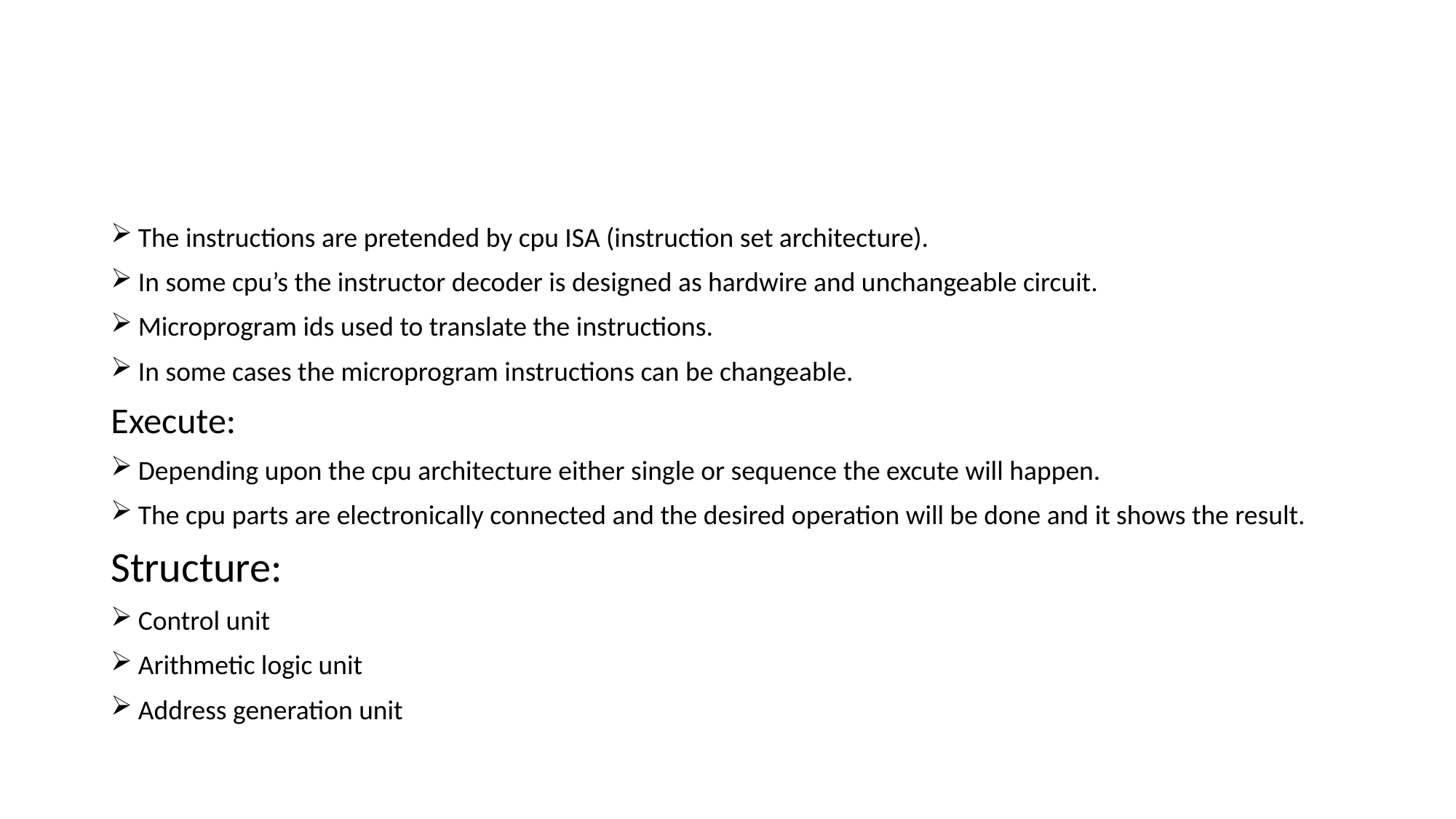

#
The instructions are pretended by cpu ISA (instruction set architecture).
In some cpu’s the instructor decoder is designed as hardwire and unchangeable circuit.
Microprogram ids used to translate the instructions.
In some cases the microprogram instructions can be changeable.
Execute:
Depending upon the cpu architecture either single or sequence the excute will happen.
The cpu parts are electronically connected and the desired operation will be done and it shows the result.
Structure:
Control unit
Arithmetic logic unit
Address generation unit